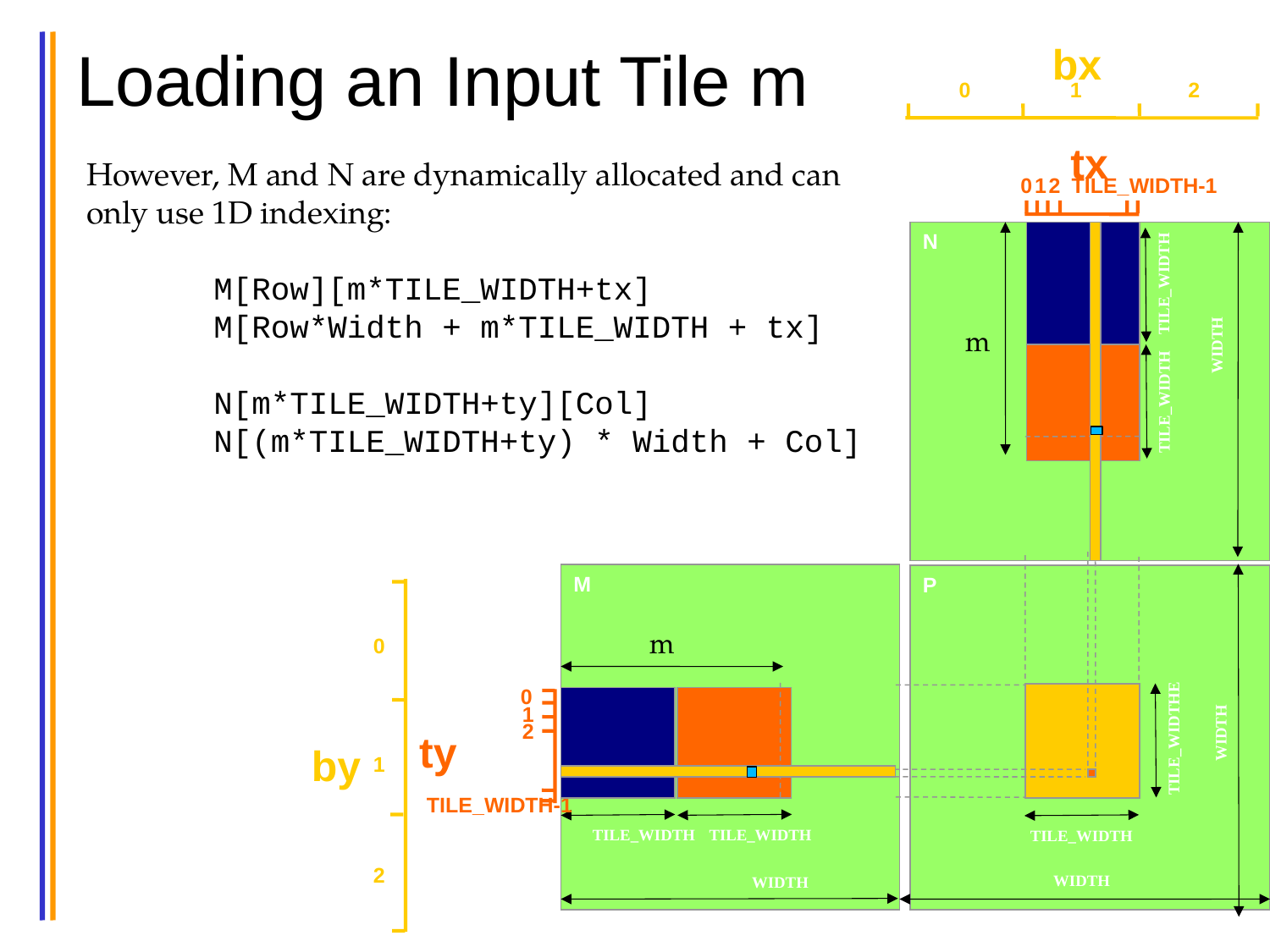

bx
0
1
2

tx
TILE_WIDTH-1
0
1
2

N

TILE_WIDTH

WIDTH

TILE_WIDTH

M
P

0
0

1

2

ty
WIDTH

TILE_WIDTHE

by
1

TILE_WIDTH-1

TILE_WIDTH
TILE_WIDTH
TILE_WIDTH
2
WIDTH
WIDTH

# Loading an Input Tile m
However, M and N are dynamically allocated and can only use 1D indexing:

	M[Row][m*TILE_WIDTH+tx]
	M[Row*Width + m*TILE_WIDTH + tx]

	N[m*TILE_WIDTH+ty][Col]
	N[(m*TILE_WIDTH+ty) * Width + Col]

m

m

21